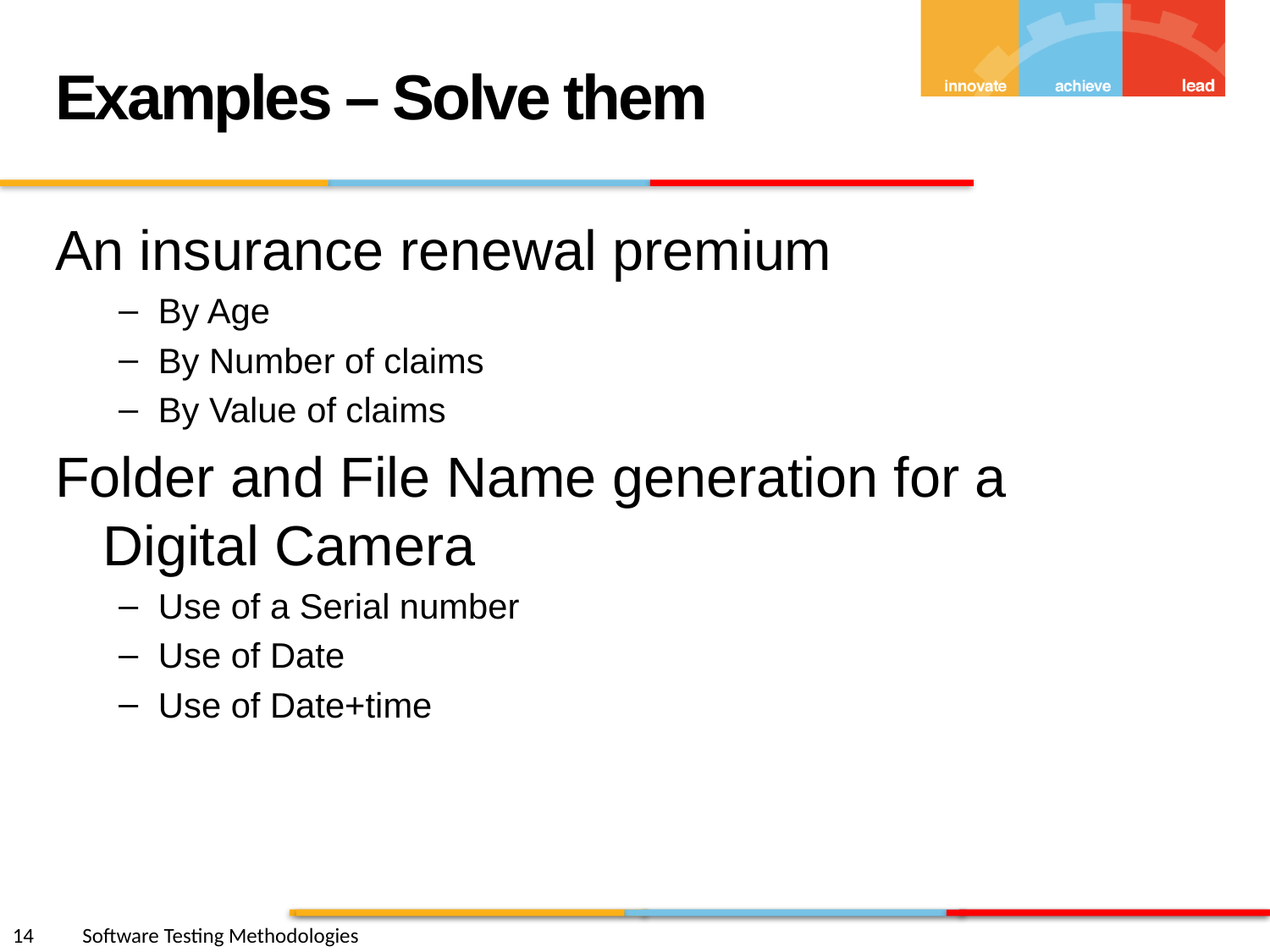

Examples – Solve them
An insurance renewal premium
By Age
By Number of claims
By Value of claims
Folder and File Name generation for a Digital Camera
Use of a Serial number
Use of Date
Use of Date+time